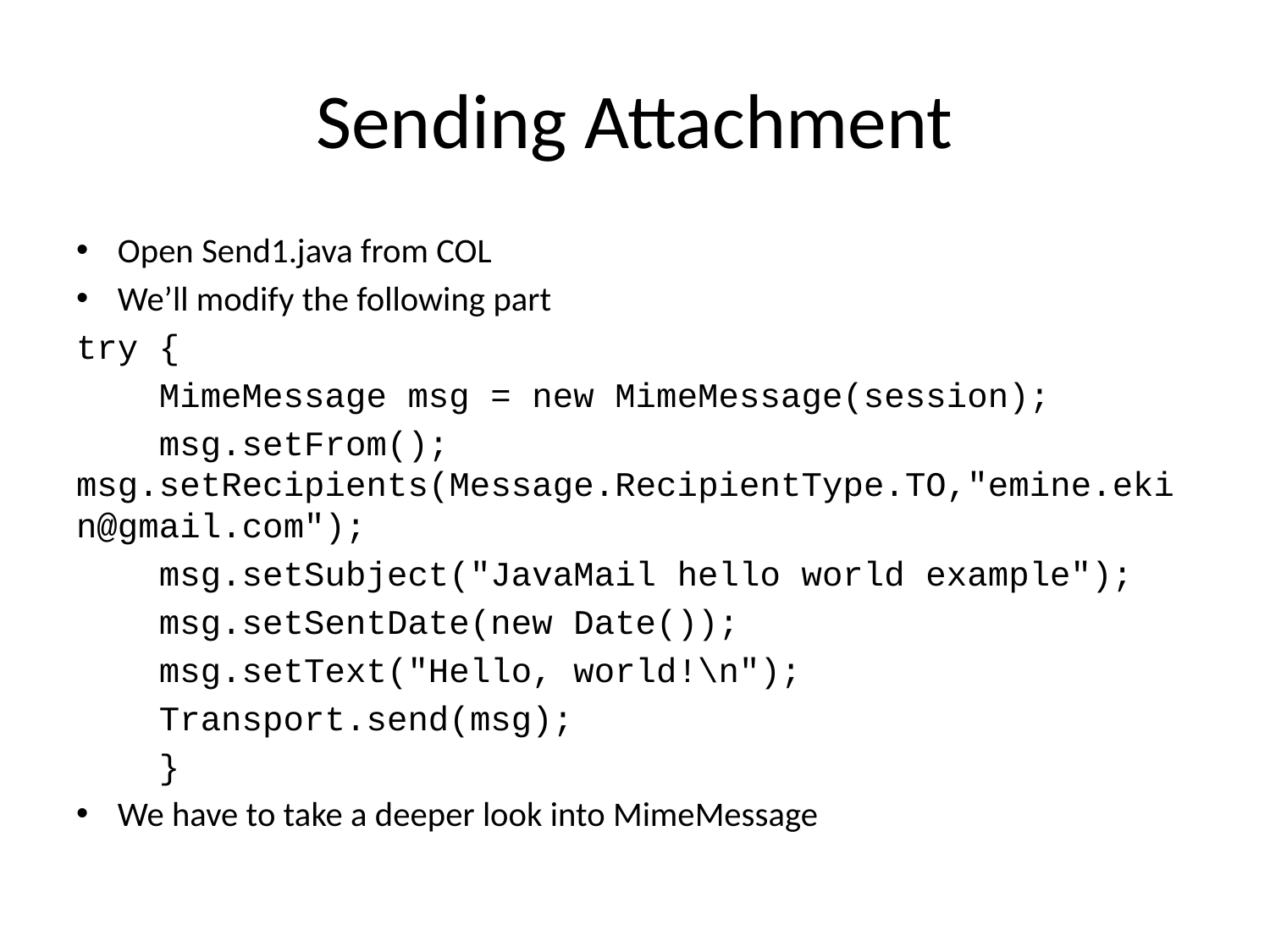

# Sending Attachment
Open Send1.java from COL
We’ll modify the following part
try {
    MimeMessage msg = new MimeMessage(session);
    msg.setFrom(); 	  msg.setRecipients(Message.RecipientType.TO,"emine.ekin@gmail.com");
    msg.setSubject("JavaMail hello world example");
    msg.setSentDate(new Date());
    msg.setText("Hello, world!\n");
    Transport.send(msg);
    }
We have to take a deeper look into MimeMessage